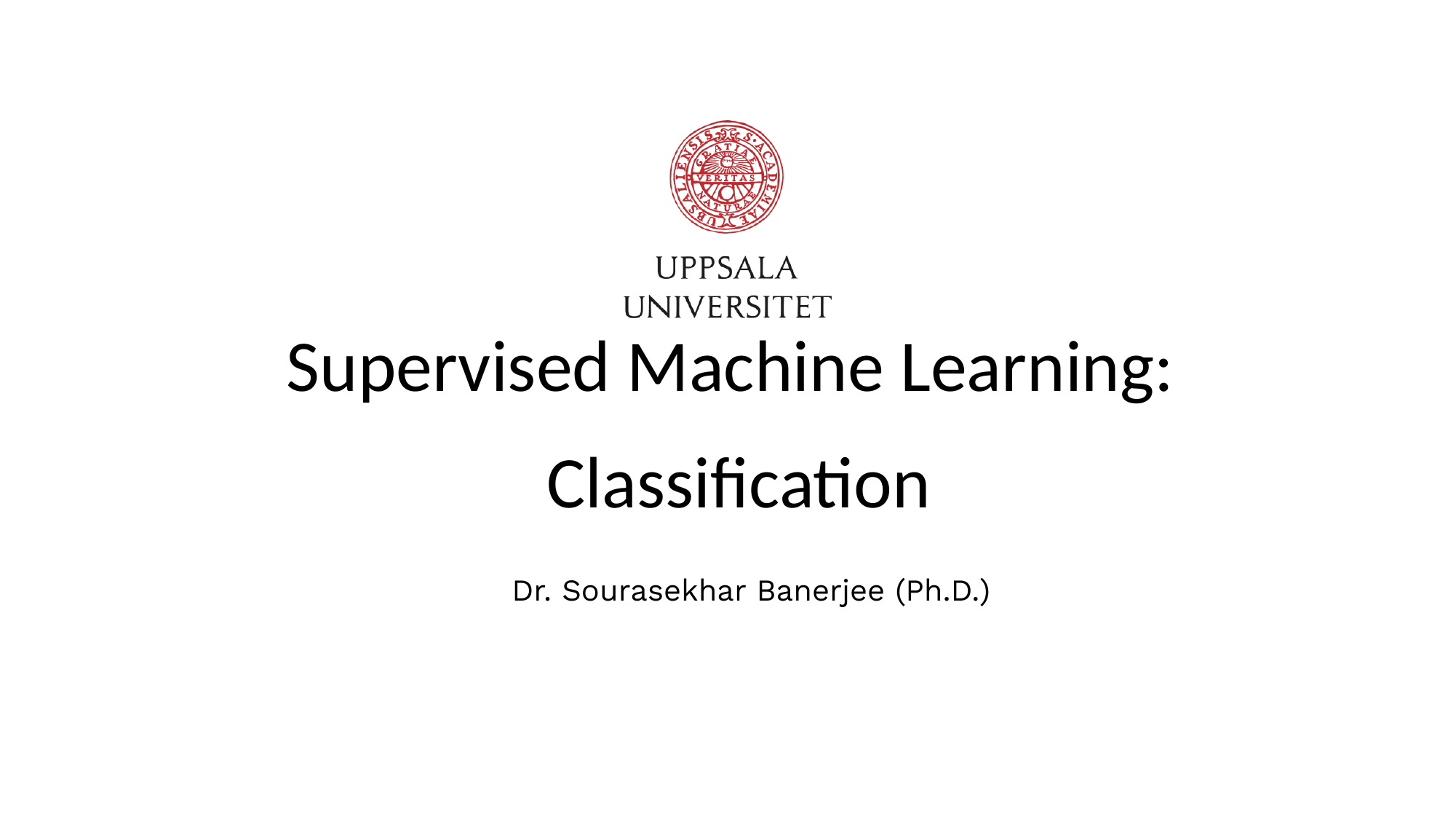

# Supervised Machine Learning: Classification
Dr. Sourasekhar Banerjee (Ph.D.)